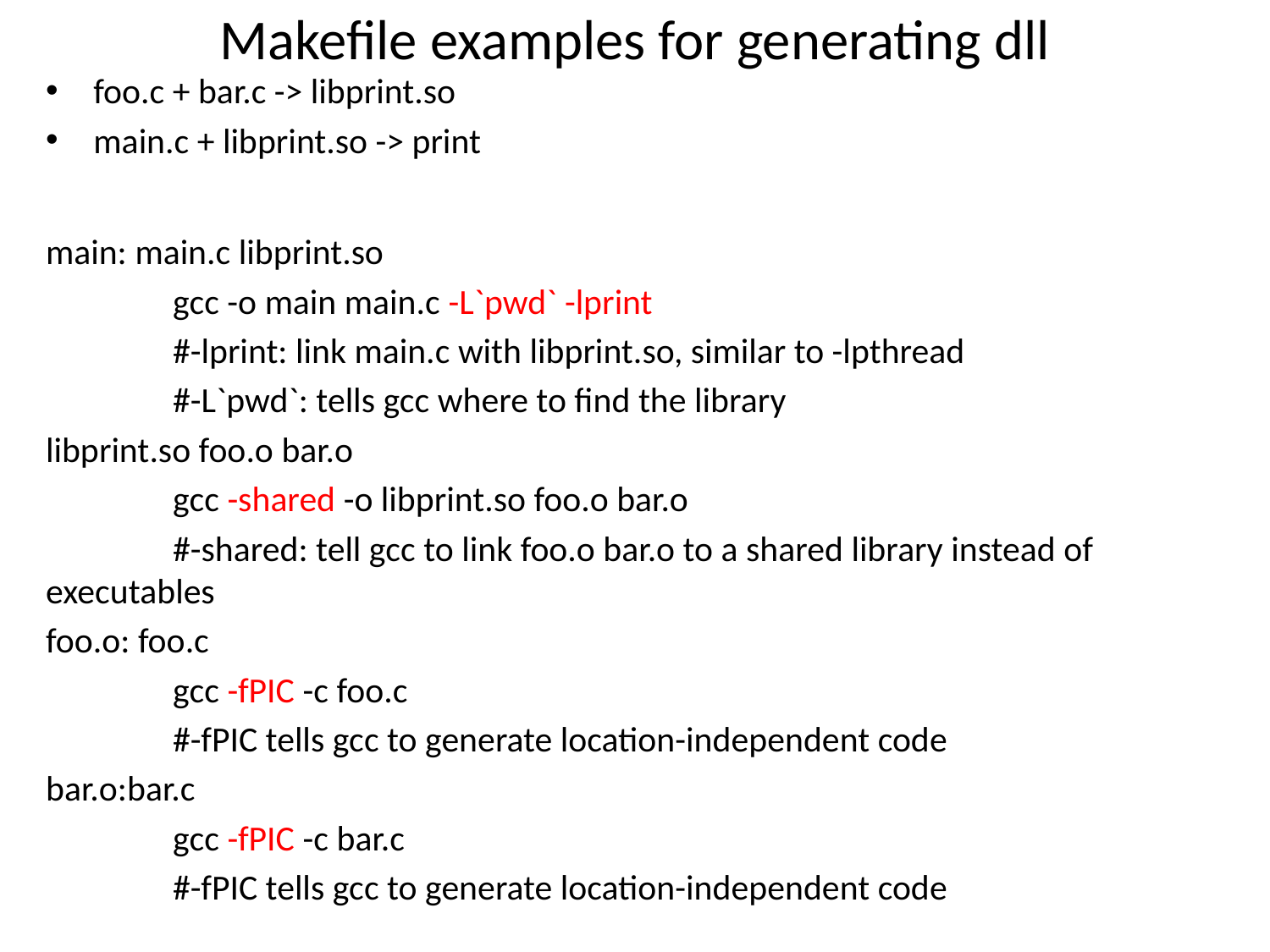

# Makefile examples for generating dll
foo.c + bar.c -> libprint.so
main.c + libprint.so -> print

main: main.c libprint.so
	gcc -o main main.c -L`pwd` -lprint
	#-lprint: link main.c with libprint.so, similar to -lpthread
	#-L`pwd`: tells gcc where to find the library
libprint.so foo.o bar.o
	gcc -shared -o libprint.so foo.o bar.o
	#-shared: tell gcc to link foo.o bar.o to a shared library instead of 	executables
foo.o: foo.c
	gcc -fPIC -c foo.c
	#-fPIC tells gcc to generate location-independent code
bar.o:bar.c
	gcc -fPIC -c bar.c
	#-fPIC tells gcc to generate location-independent code